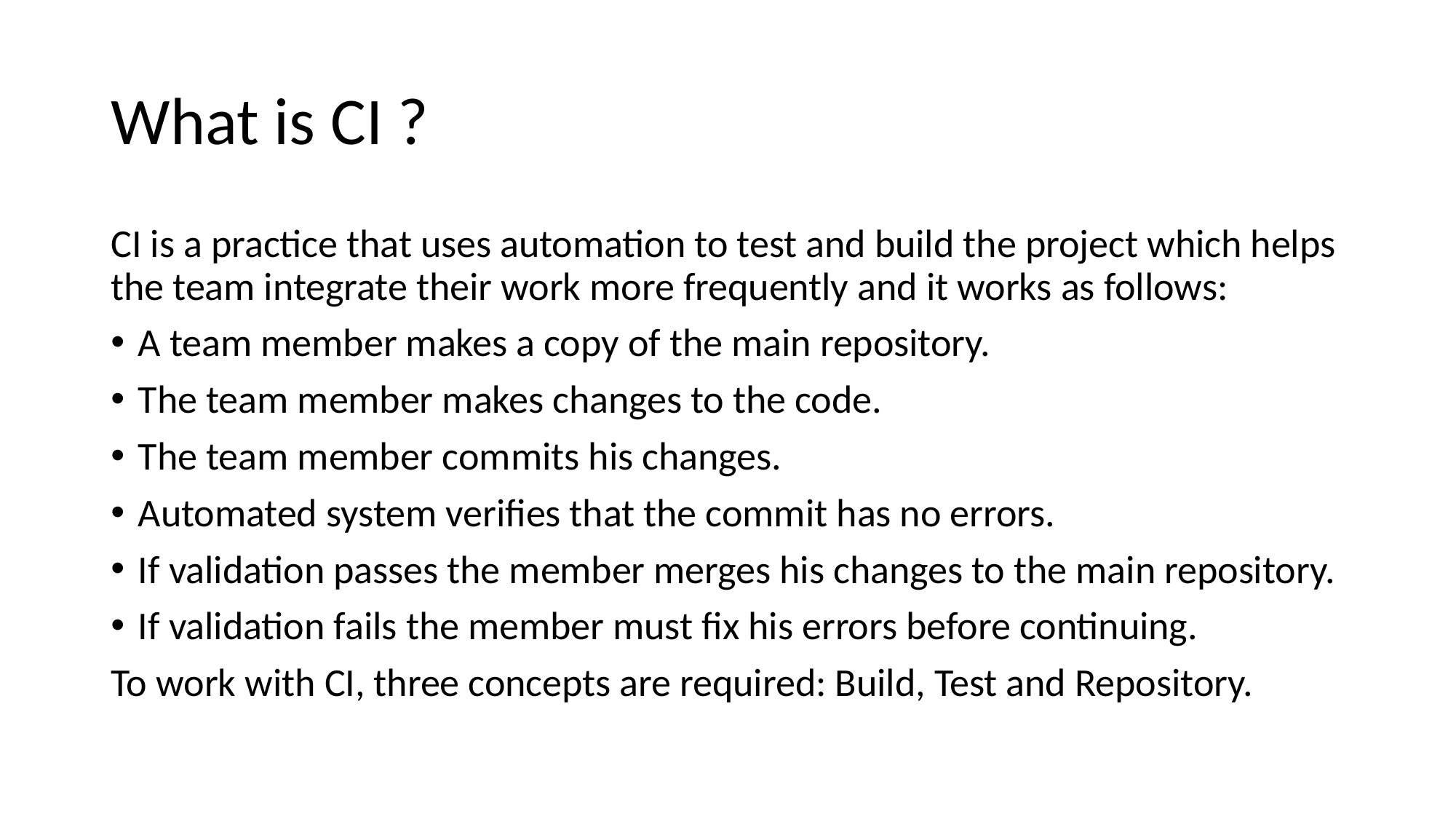

# What is CI ?
CI is a practice that uses automation to test and build the project which helps the team integrate their work more frequently and it works as follows:
A team member makes a copy of the main repository.
The team member makes changes to the code.
The team member commits his changes.
Automated system verifies that the commit has no errors.
If validation passes the member merges his changes to the main repository.
If validation fails the member must fix his errors before continuing.
To work with CI, three concepts are required: Build, Test and Repository.